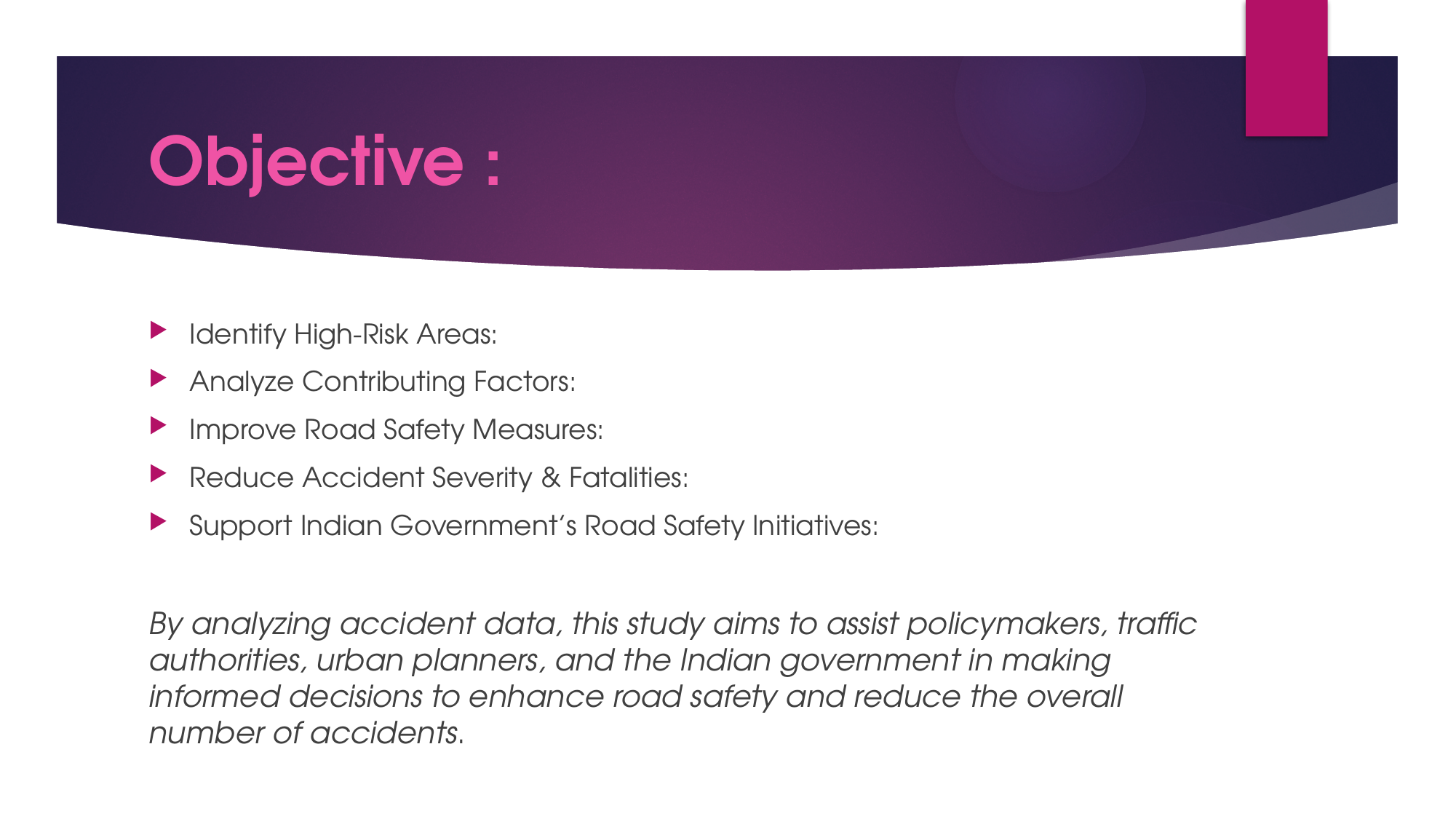

# Objective :
Identify High-Risk Areas:
Analyze Contributing Factors:
Improve Road Safety Measures:
Reduce Accident Severity & Fatalities:
Support Indian Government’s Road Safety Initiatives:

By analyzing accident data, this study aims to assist policymakers, traffic authorities, urban planners, and the Indian government in making informed decisions to enhance road safety and reduce the overall number of accidents.